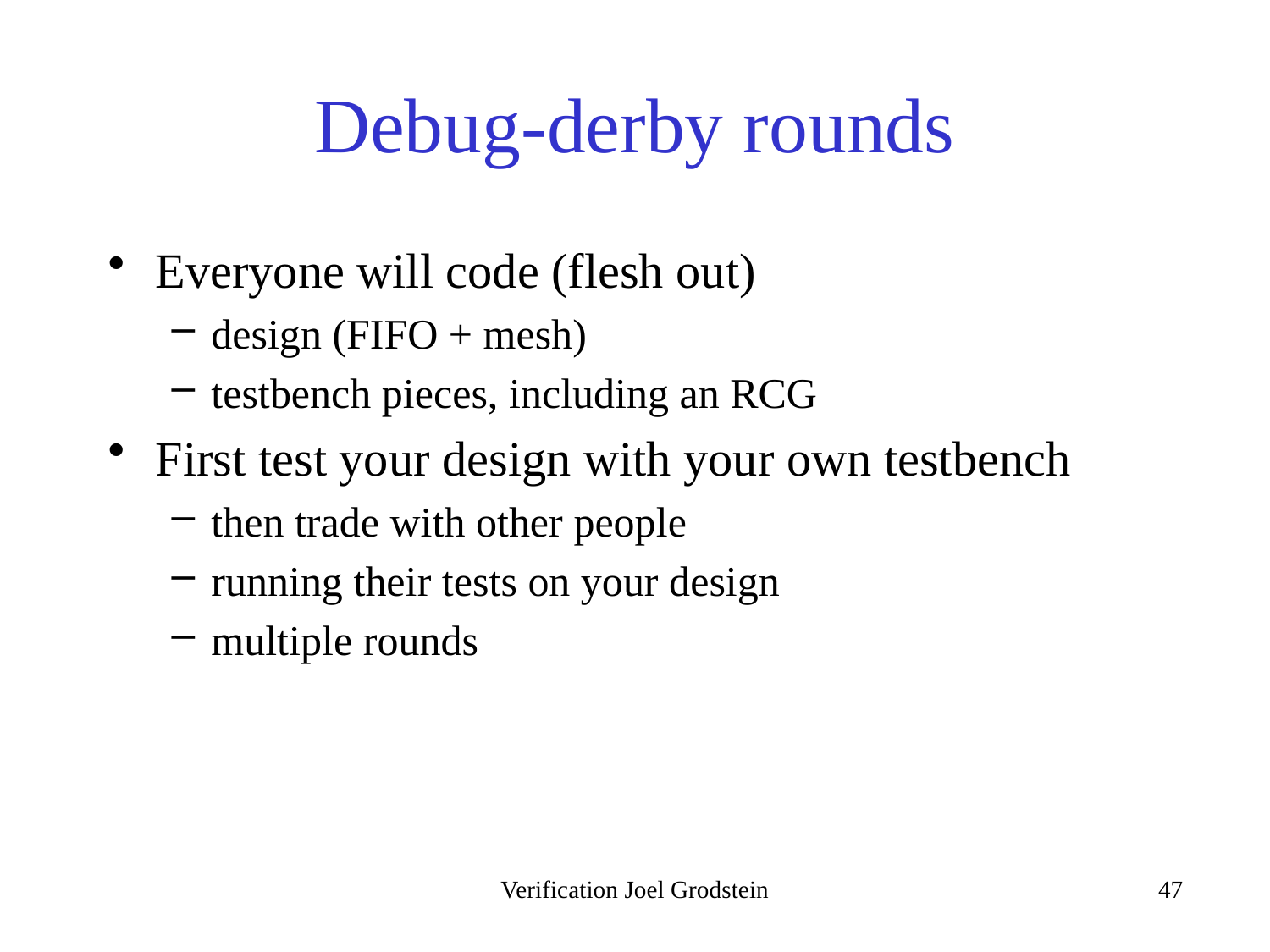

# Debug-derby rounds
Everyone will code (flesh out)
design (FIFO + mesh)
testbench pieces, including an RCG
First test your design with your own testbench
then trade with other people
running their tests on your design
multiple rounds
Verification Joel Grodstein